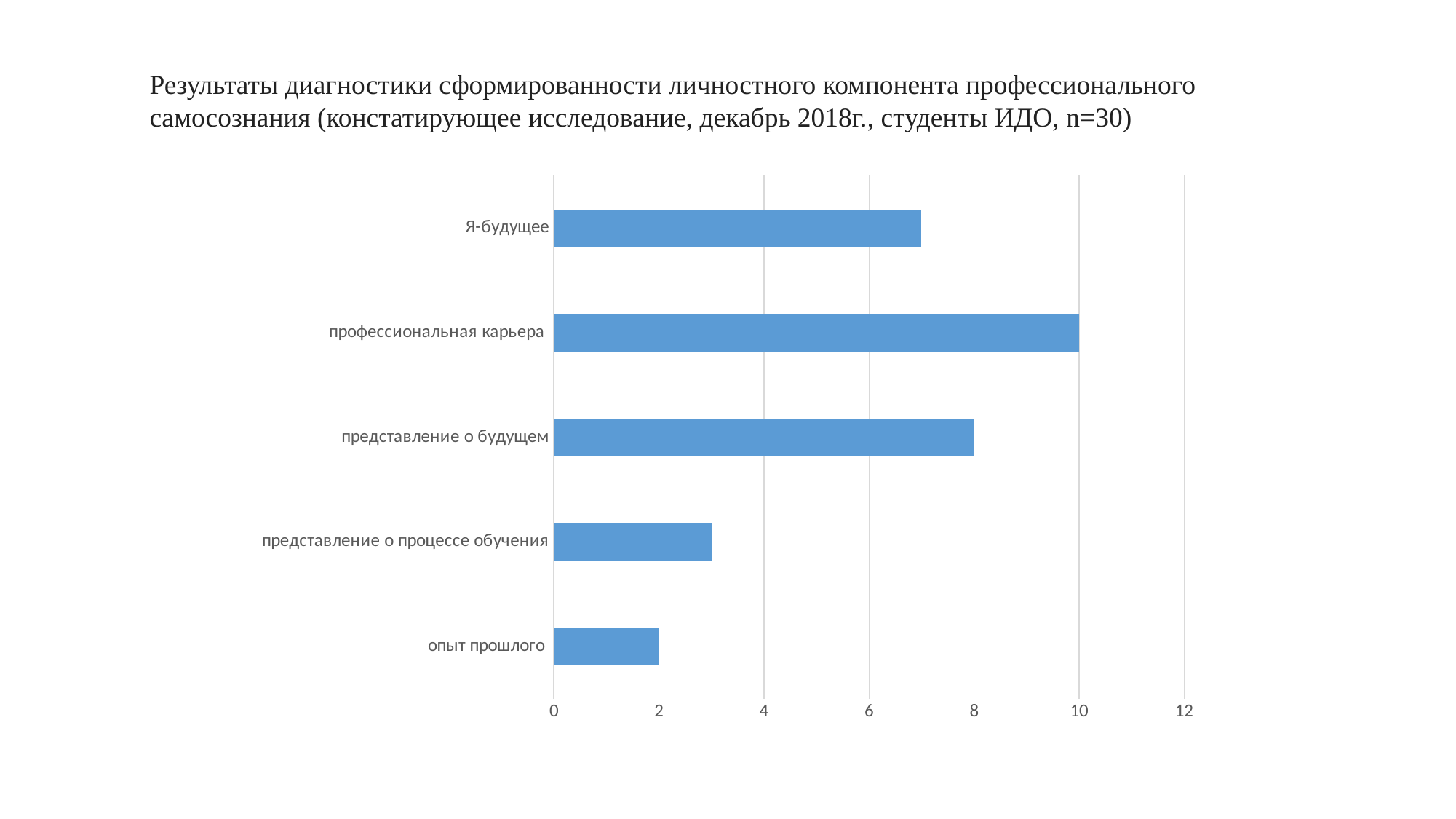

Результаты диагностики сформированности личностного компонента профессионального самосознания (констатирующее исследование, декабрь 2018г., студенты ИДО, n=30)

### Chart

| Category | Ряд 1 |
|---|---|
| опыт прошлого  | 2.0 |
| представление о процессе обучения | 3.0 |
| представление о будущем | 8.0 |
| профессиональная карьера  | 10.0 |
| Я-будущее | 7.0 |